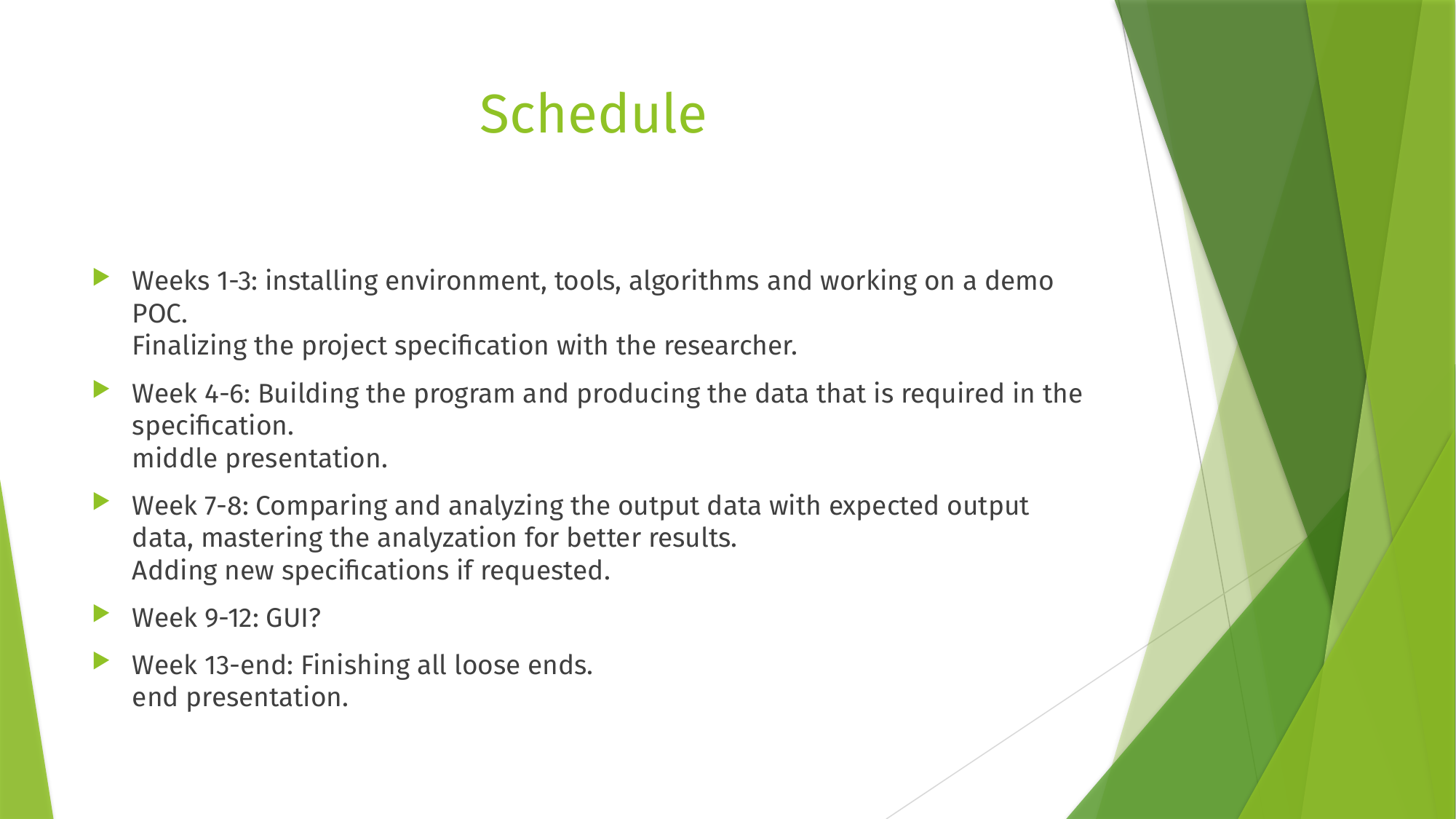

# Schedule
Weeks 1-3: installing environment, tools, algorithms and working on a demo POC.
Finalizing the project specification with the researcher.
Week 4-6: Building the program and producing the data that is required in the specification.
middle presentation.
Week 7-8: Comparing and analyzing the output data with expected output data, mastering the analyzation for better results.
Adding new specifications if requested.
Week 9-12: GUI?
Week 13-end: Finishing all loose ends.
end presentation.